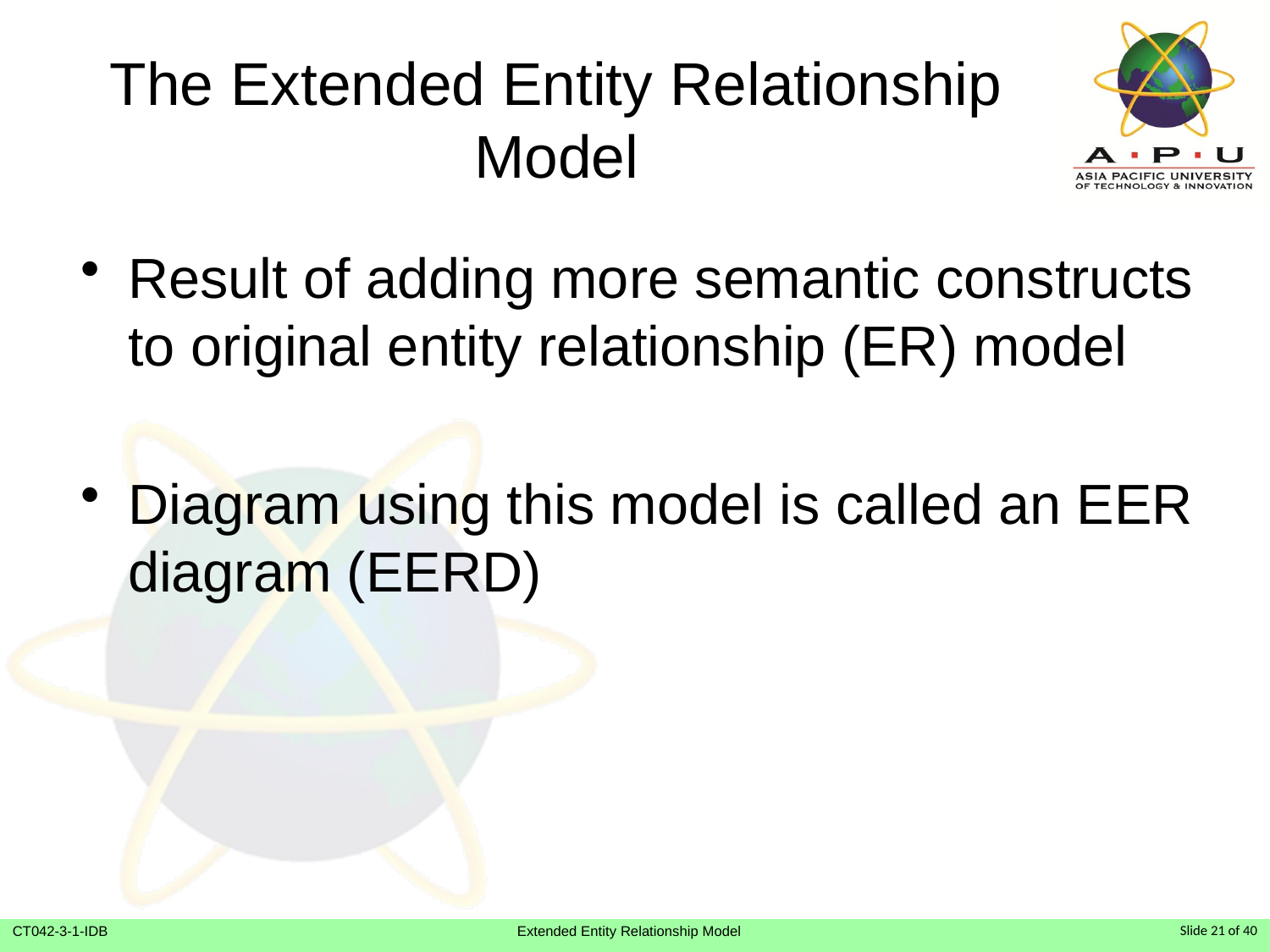

# The Extended Entity Relationship Model
Result of adding more semantic constructs to original entity relationship (ER) model

Diagram using this model is called an EER diagram (EERD)